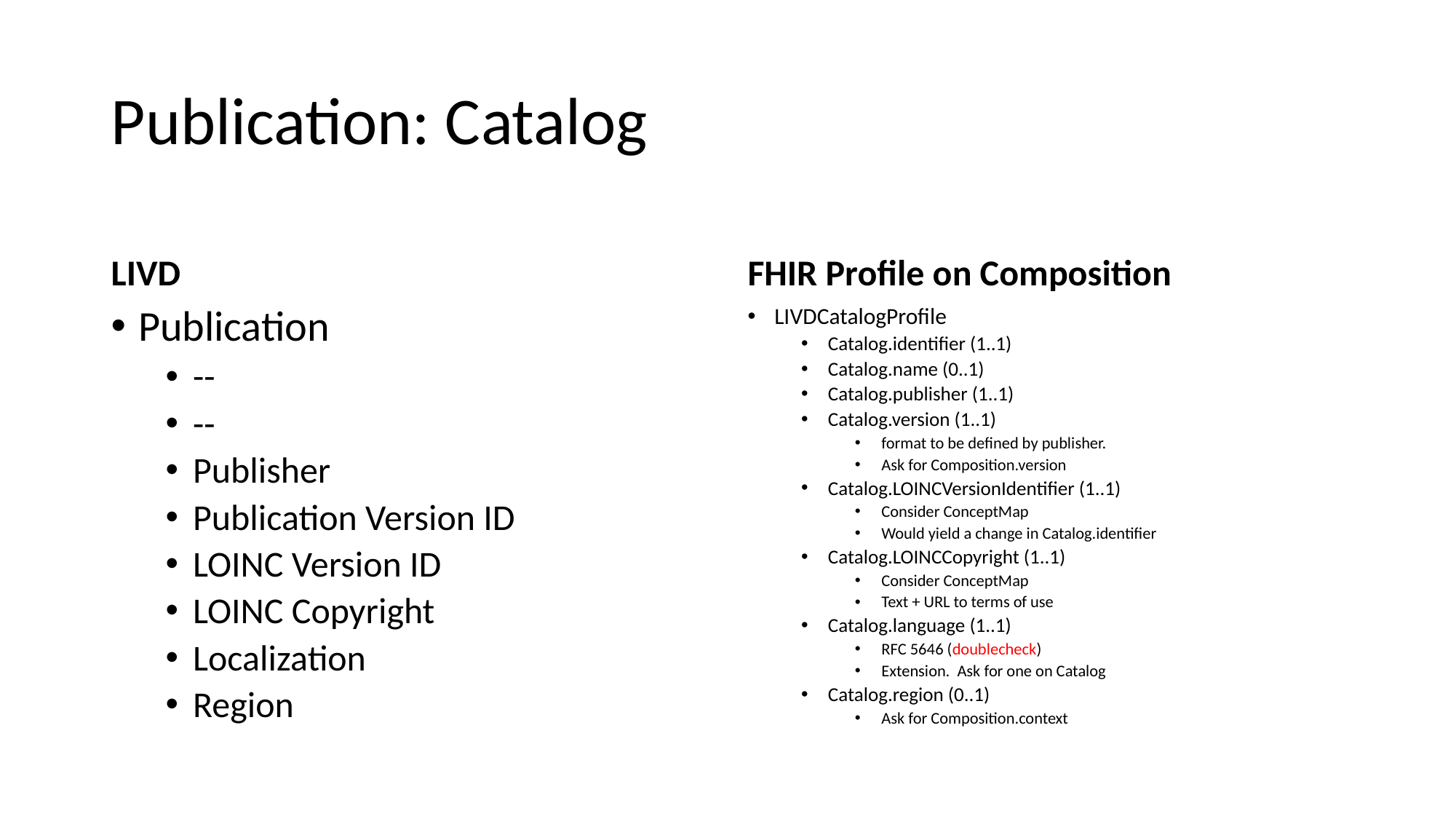

# Publication: Catalog
LIVD
FHIR Profile on Composition
Publication
--
--
Publisher
Publication Version ID
LOINC Version ID
LOINC Copyright
Localization
Region
LIVDCatalogProfile
Catalog.identifier (1..1)
Catalog.name (0..1)
Catalog.publisher (1..1)
Catalog.version (1..1)
format to be defined by publisher.
Ask for Composition.version
Catalog.LOINCVersionIdentifier (1..1)
Consider ConceptMap
Would yield a change in Catalog.identifier
Catalog.LOINCCopyright (1..1)
Consider ConceptMap
Text + URL to terms of use
Catalog.language (1..1)
RFC 5646 (doublecheck)
Extension.  Ask for one on Catalog
Catalog.region (0..1)
Ask for Composition.context